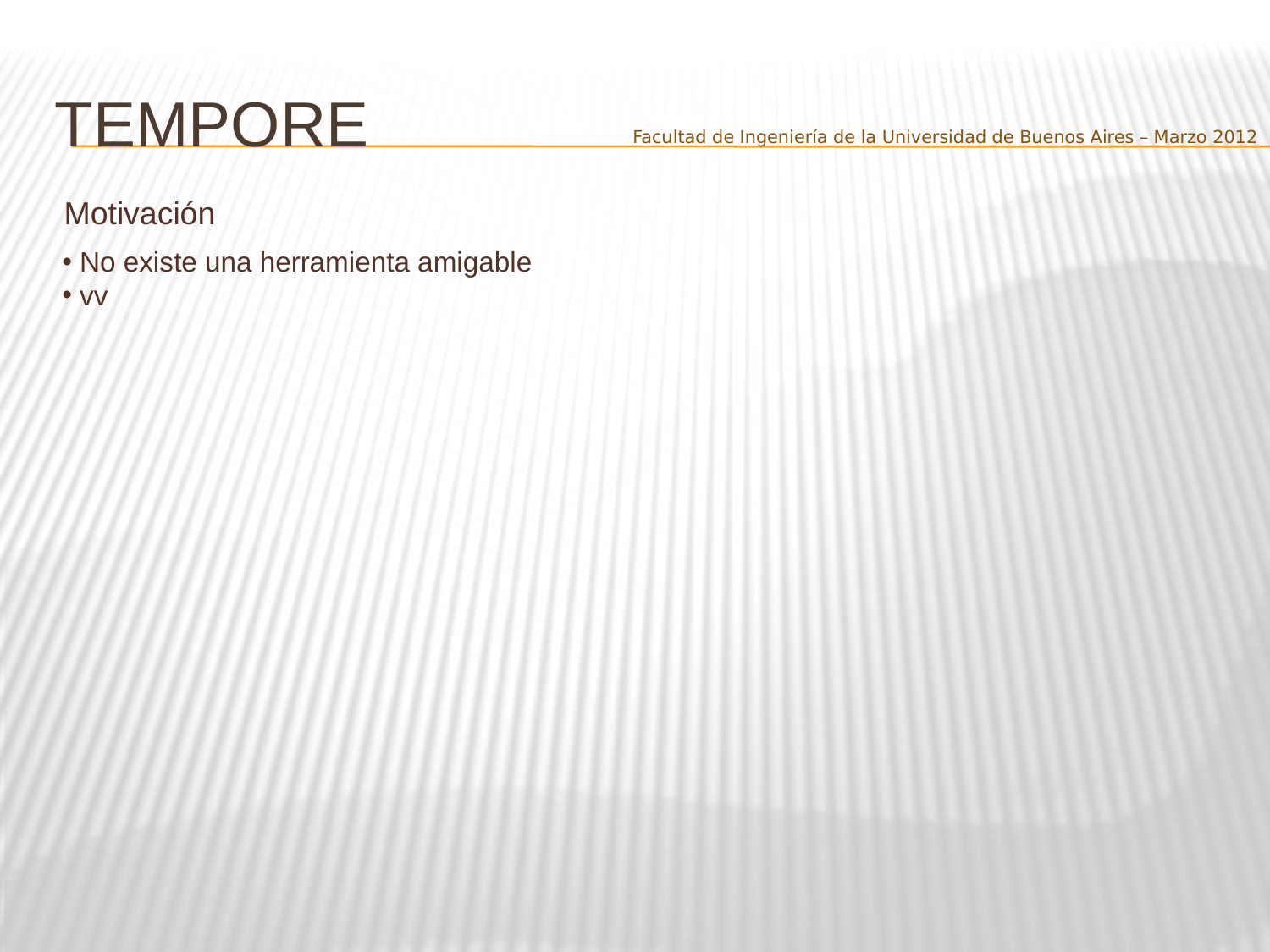

# Tempore
Facultad de Ingeniería de la Universidad de Buenos Aires – Marzo 2012
Motivación
 No existe una herramienta amigable
 vv